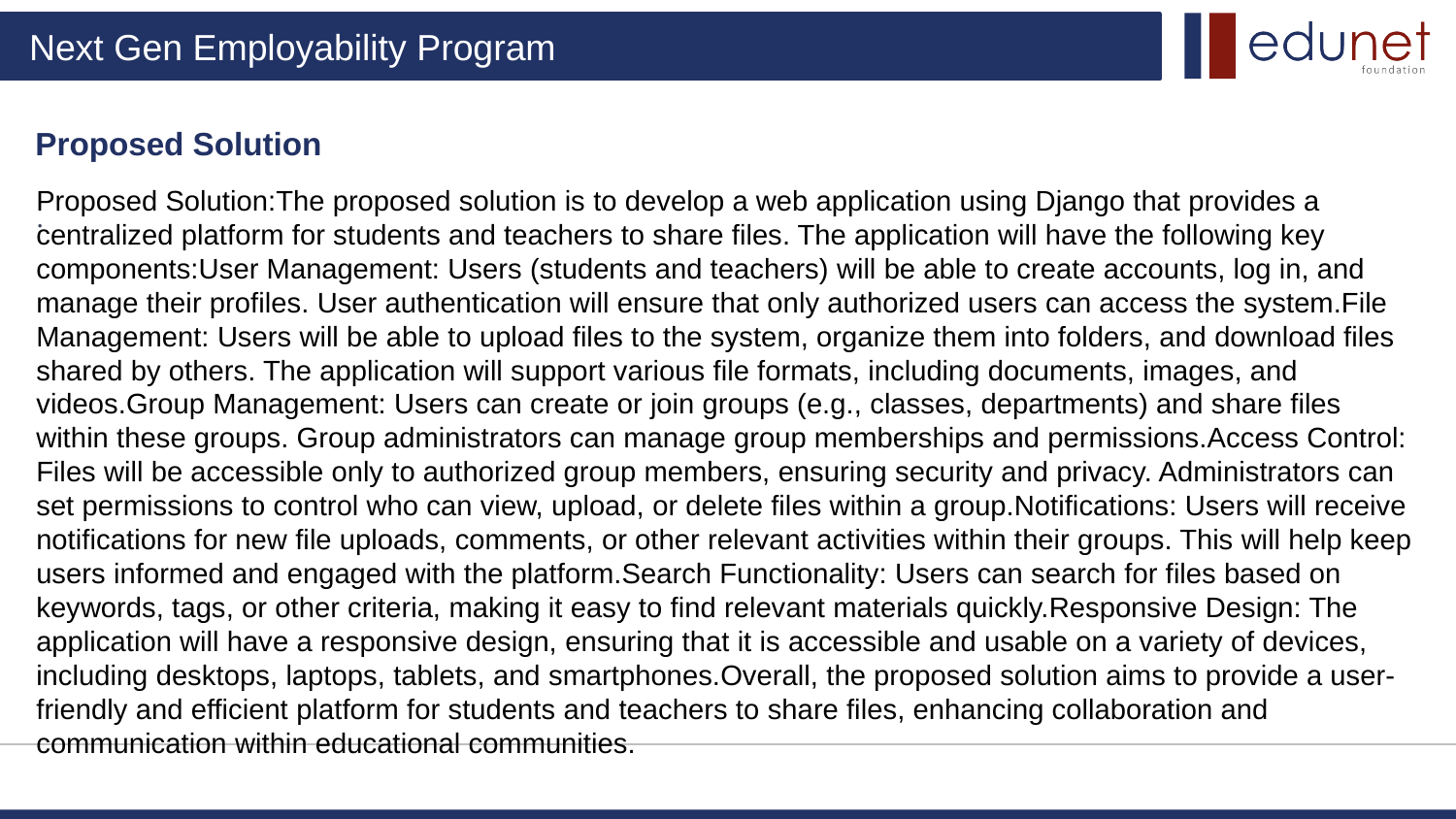

Proposed Solution
Proposed Solution:The proposed solution is to develop a web application using Django that provides a centralized platform for students and teachers to share files. The application will have the following key components:User Management: Users (students and teachers) will be able to create accounts, log in, and manage their profiles. User authentication will ensure that only authorized users can access the system.File Management: Users will be able to upload files to the system, organize them into folders, and download files shared by others. The application will support various file formats, including documents, images, and videos.Group Management: Users can create or join groups (e.g., classes, departments) and share files within these groups. Group administrators can manage group memberships and permissions.Access Control: Files will be accessible only to authorized group members, ensuring security and privacy. Administrators can set permissions to control who can view, upload, or delete files within a group.Notifications: Users will receive notifications for new file uploads, comments, or other relevant activities within their groups. This will help keep users informed and engaged with the platform.Search Functionality: Users can search for files based on keywords, tags, or other criteria, making it easy to find relevant materials quickly.Responsive Design: The application will have a responsive design, ensuring that it is accessible and usable on a variety of devices, including desktops, laptops, tablets, and smartphones.Overall, the proposed solution aims to provide a user-friendly and efficient platform for students and teachers to share files, enhancing collaboration and communication within educational communities.
.